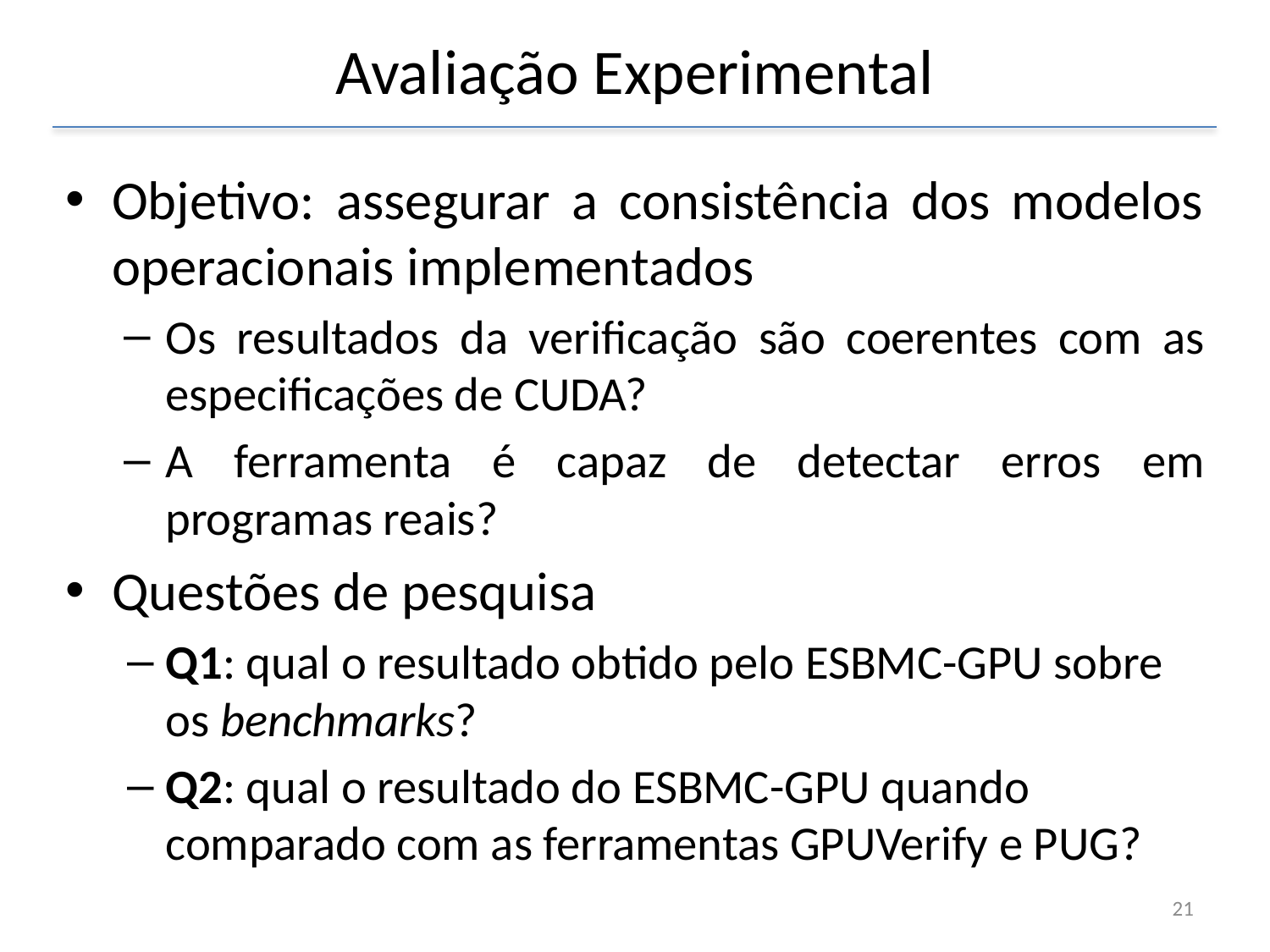

Avaliação Experimental
Objetivo: assegurar a consistência dos modelos operacionais implementados
Os resultados da verificação são coerentes com as especificações de CUDA?
A ferramenta é capaz de detectar erros em programas reais?
Questões de pesquisa
Q1: qual o resultado obtido pelo ESBMC-GPU sobre os benchmarks?
Q2: qual o resultado do ESBMC-GPU quando comparado com as ferramentas GPUVerify e PUG?
21